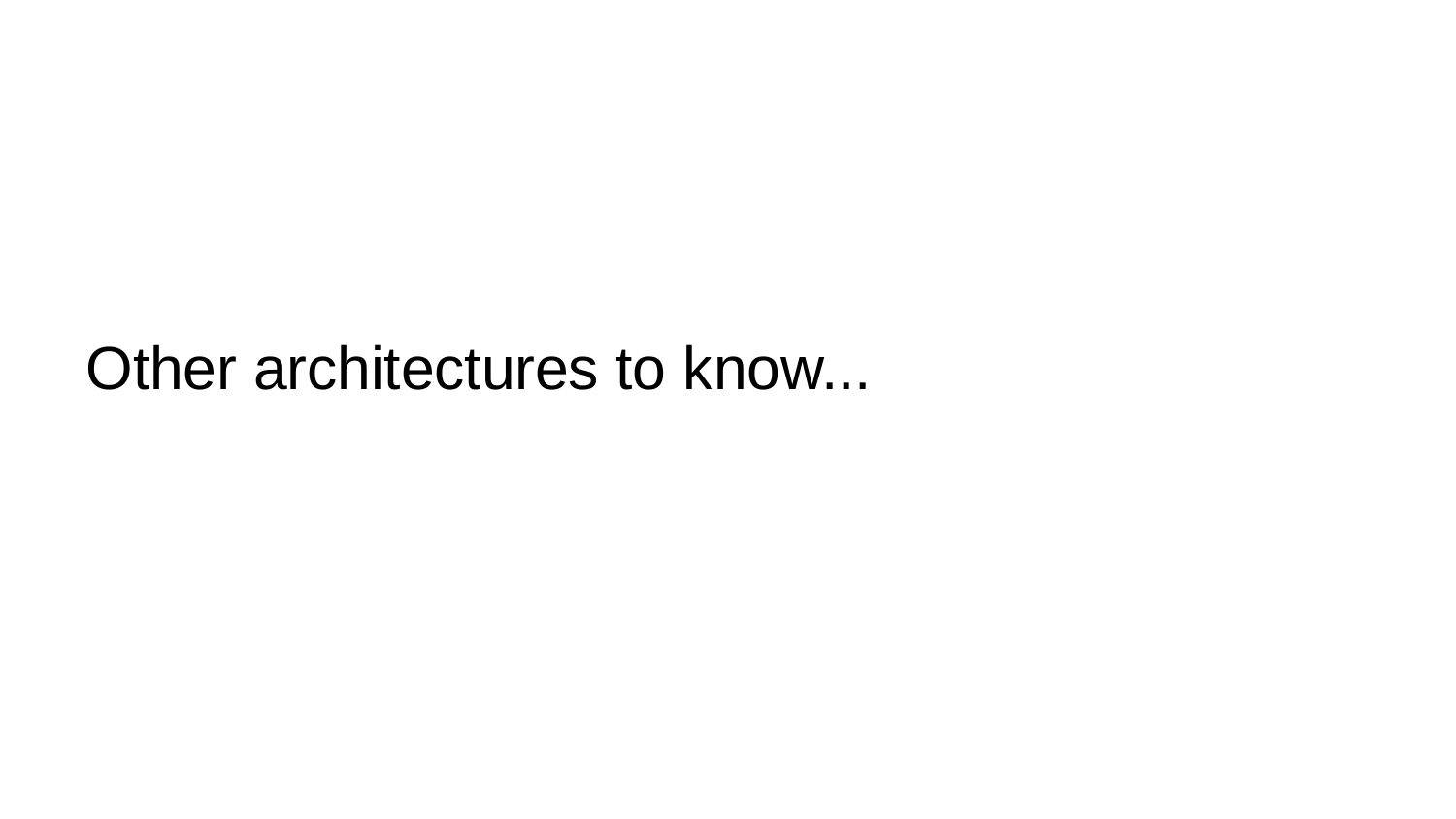

# Other architectures to know...
Lecture 9 - 88
May 1, 2018
Fei-Fei Li & Justin Johnson & Serena Yeung